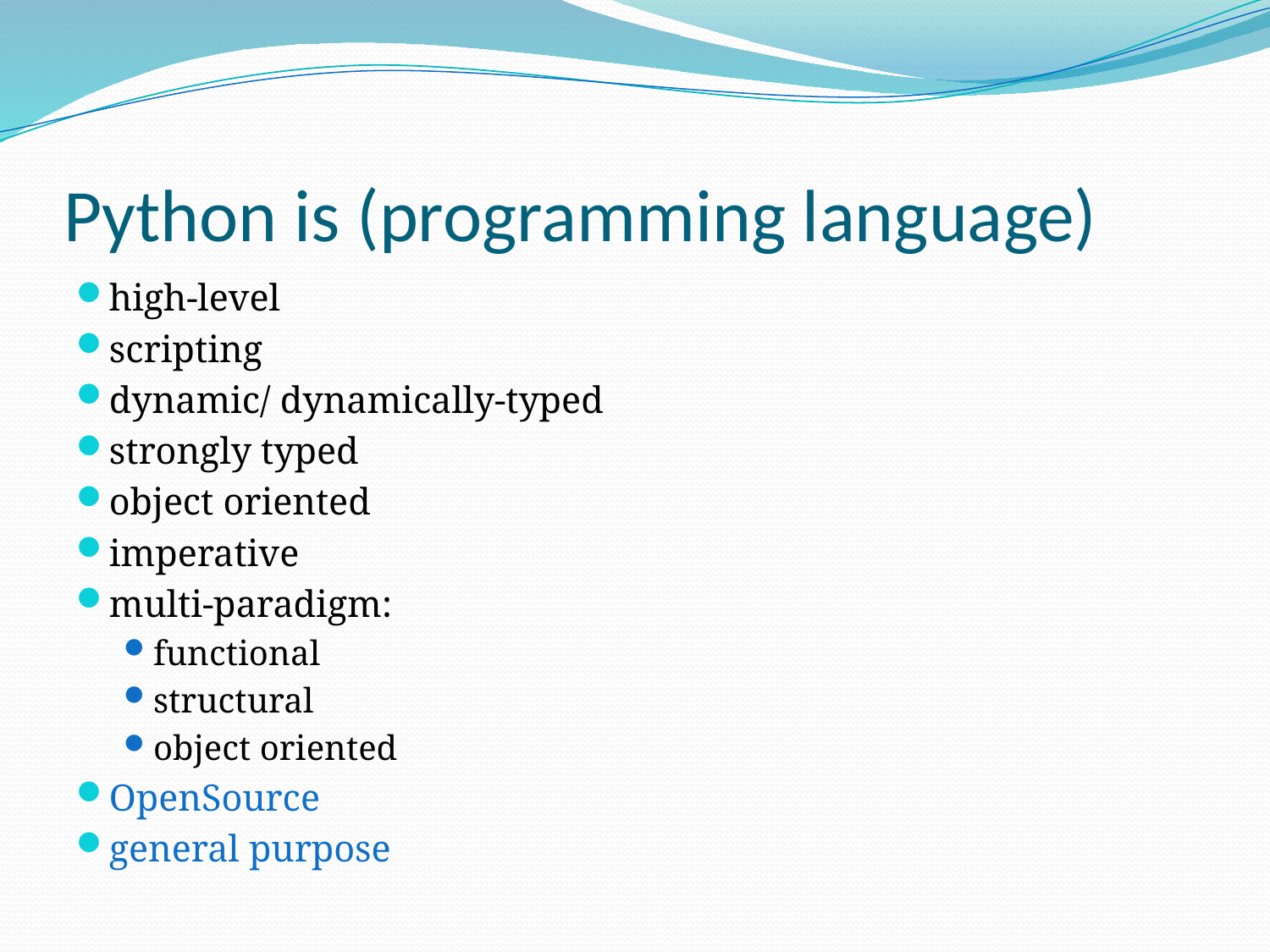

# Python is (programming language)
high-level
scripting
dynamic/ dynamically-typed
strongly typed
object oriented
imperative
multi-paradigm:
functional
structural
object oriented
OpenSource
general purpose